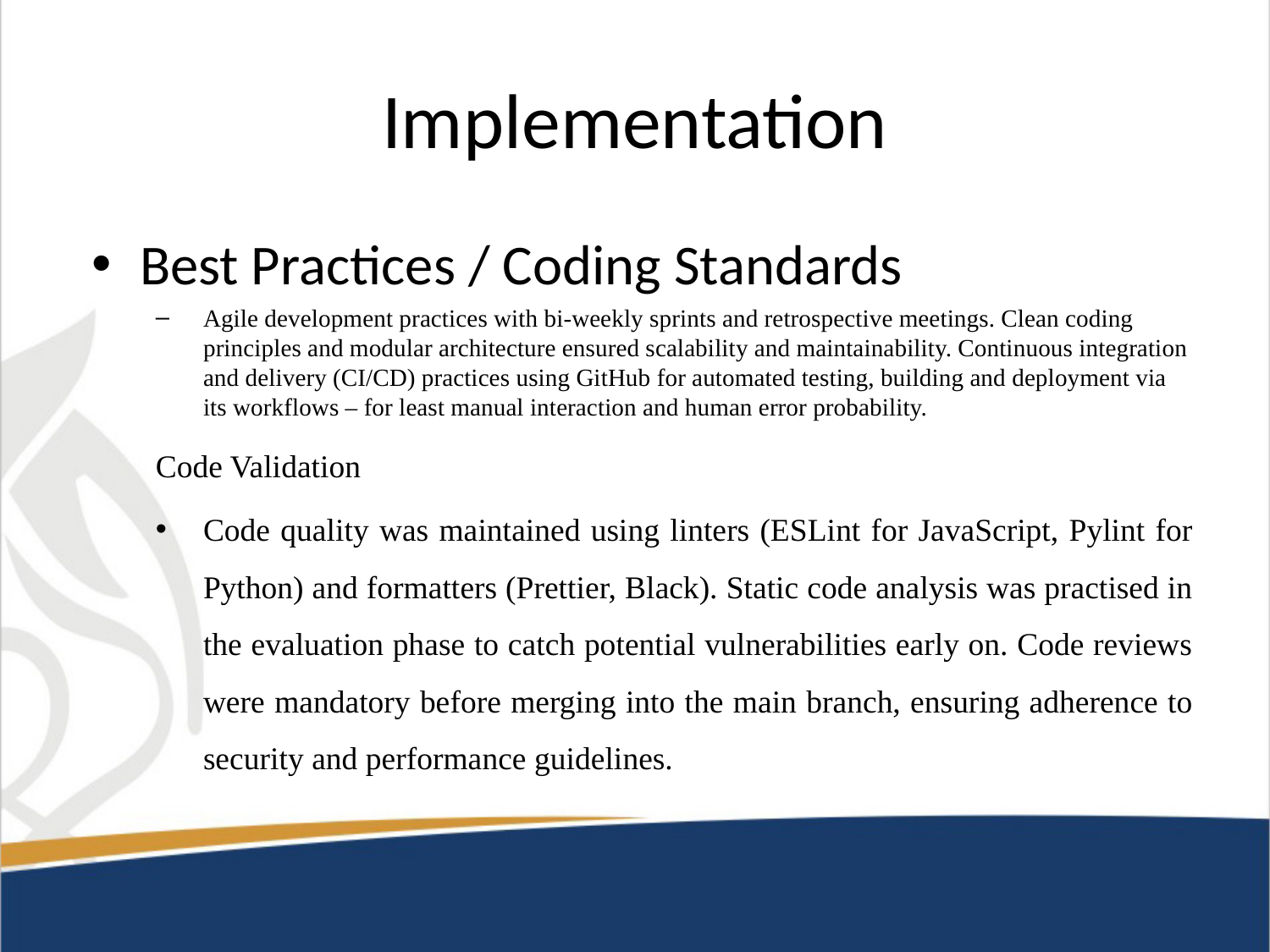

# Implementation
Best Practices / Coding Standards
Agile development practices with bi-weekly sprints and retrospective meetings. Clean coding principles and modular architecture ensured scalability and maintainability. Continuous integration and delivery (CI/CD) practices using GitHub for automated testing, building and deployment via its workflows – for least manual interaction and human error probability.
Code Validation
Code quality was maintained using linters (ESLint for JavaScript, Pylint for Python) and formatters (Prettier, Black). Static code analysis was practised in the evaluation phase to catch potential vulnerabilities early on. Code reviews were mandatory before merging into the main branch, ensuring adherence to security and performance guidelines.